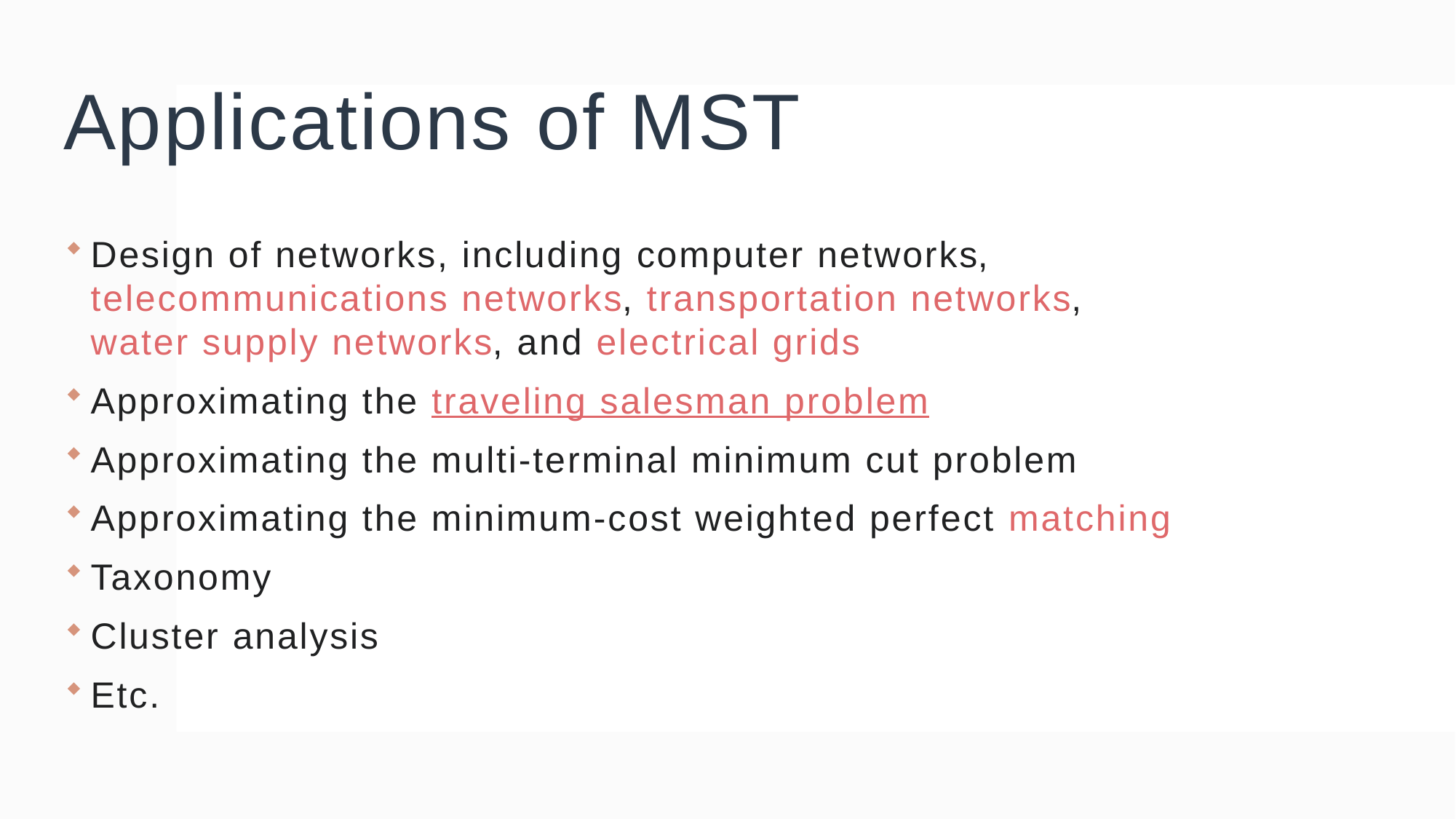

# Applications of MST
Design of networks, including computer networks, telecommunications networks, transportation networks, water supply networks, and electrical grids
Approximating the traveling salesman problem
Approximating the multi-terminal minimum cut problem
Approximating the minimum-cost weighted perfect matching
Taxonomy
Cluster analysis
Etc.